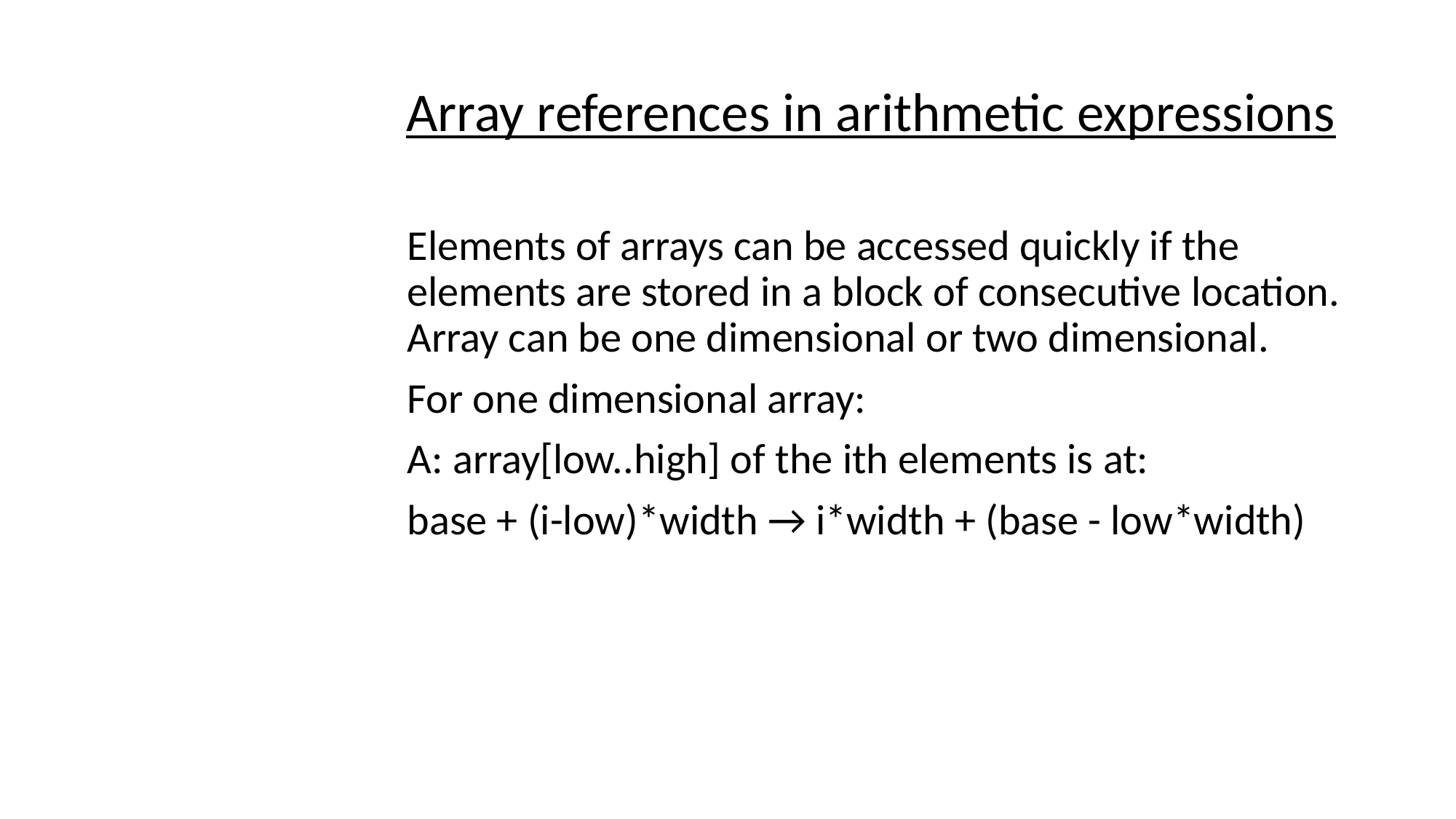

# Array references in arithmetic expressions
Elements of arrays can be accessed quickly if the elements are stored in a block of consecutive location. Array can be one dimensional or two dimensional.
For one dimensional array:
A: array[low..high] of the ith elements is at:
base + (i-low)*width → i*width + (base - low*width)